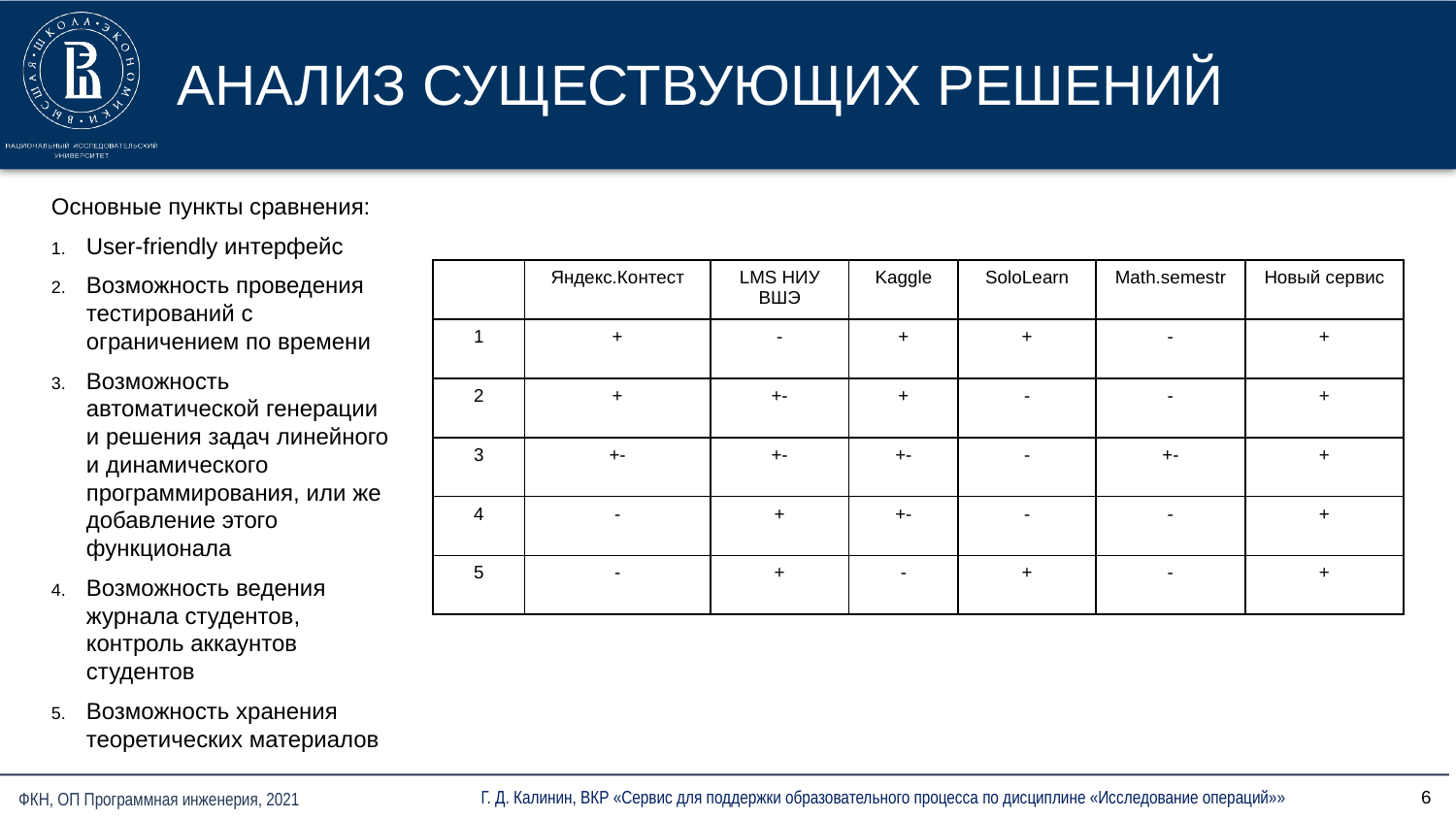

АНАЛИЗ СУЩЕСТВУЮЩИХ РЕШЕНИЙ
Основные пункты сравнения:
User-friendly интерфейс
Возможность проведения тестирований с ограничением по времени
Возможность автоматической генерации и решения задач линейного и динамического программирования, или же добавление этого функционала
Возможность ведения журнала студентов, контроль аккаунтов студентов
Возможность хранения теоретических материалов
|  | Яндекс.Контест | LMS НИУ ВШЭ | Kaggle | SoloLearn | Math.semestr | Новый сервис |
| --- | --- | --- | --- | --- | --- | --- |
| 1 | + | - | + | + | - | + |
| 2 | + | +- | + | - | - | + |
| 3 | +- | +- | +- | - | +- | + |
| 4 | - | + | +- | - | - | + |
| 5 | - | + | - | + | - | + |
6
Г. Д. Калинин, ВКР «Сервис для поддержки образовательного процесса по дисциплине «Исследование операций»»